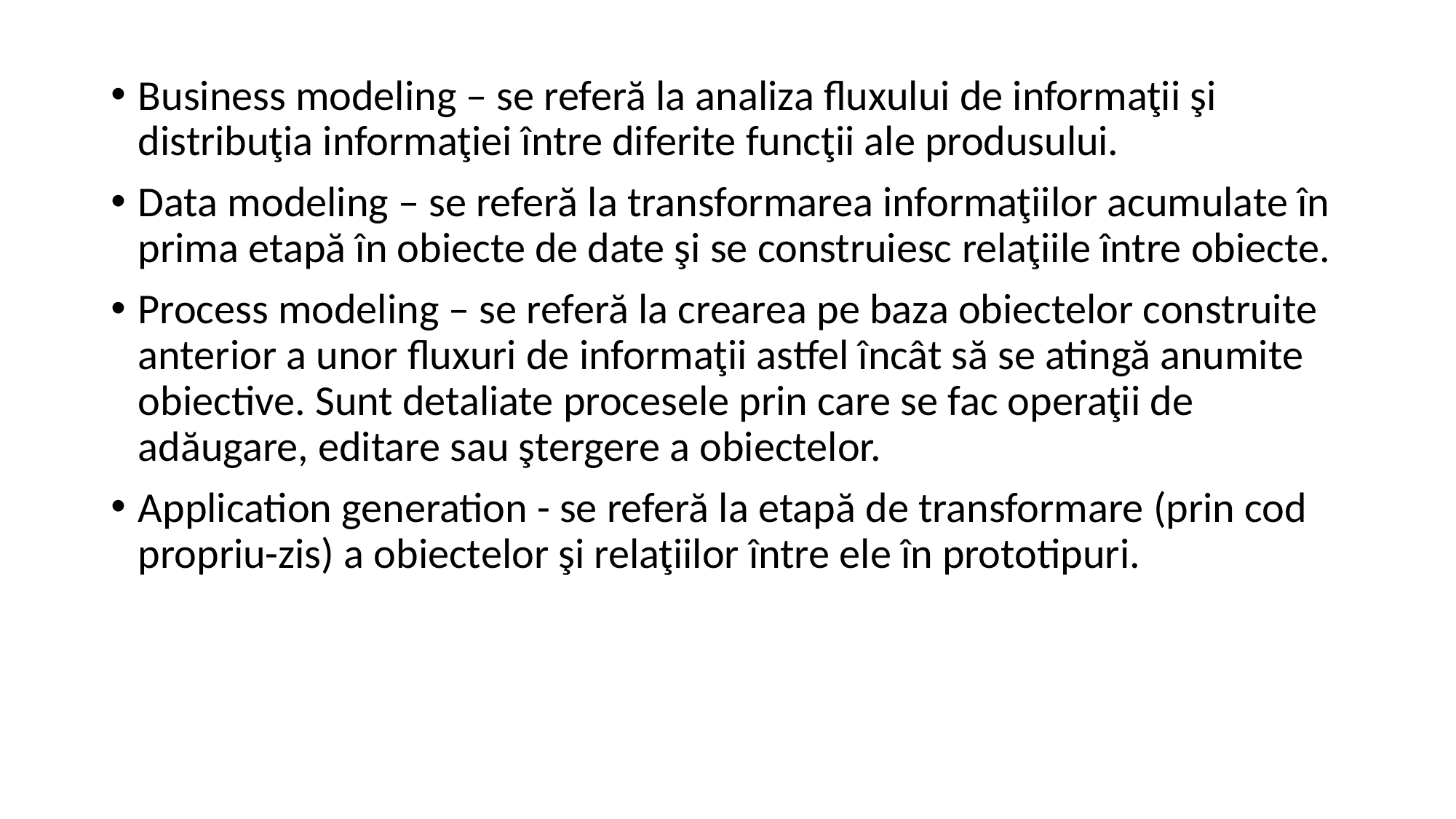

Business modeling – se referă la analiza fluxului de informaţii şi distribuţia informaţiei între diferite funcţii ale produsului.
Data modeling – se referă la transformarea informaţiilor acumulate în prima etapă în obiecte de date şi se construiesc relaţiile între obiecte.
Process modeling – se referă la crearea pe baza obiectelor construite anterior a unor fluxuri de informaţii astfel încât să se atingă anumite obiective. Sunt detaliate procesele prin care se fac operaţii de adăugare, editare sau ştergere a obiectelor.
Application generation - se referă la etapă de transformare (prin cod propriu-zis) a obiectelor şi relaţiilor între ele în prototipuri.